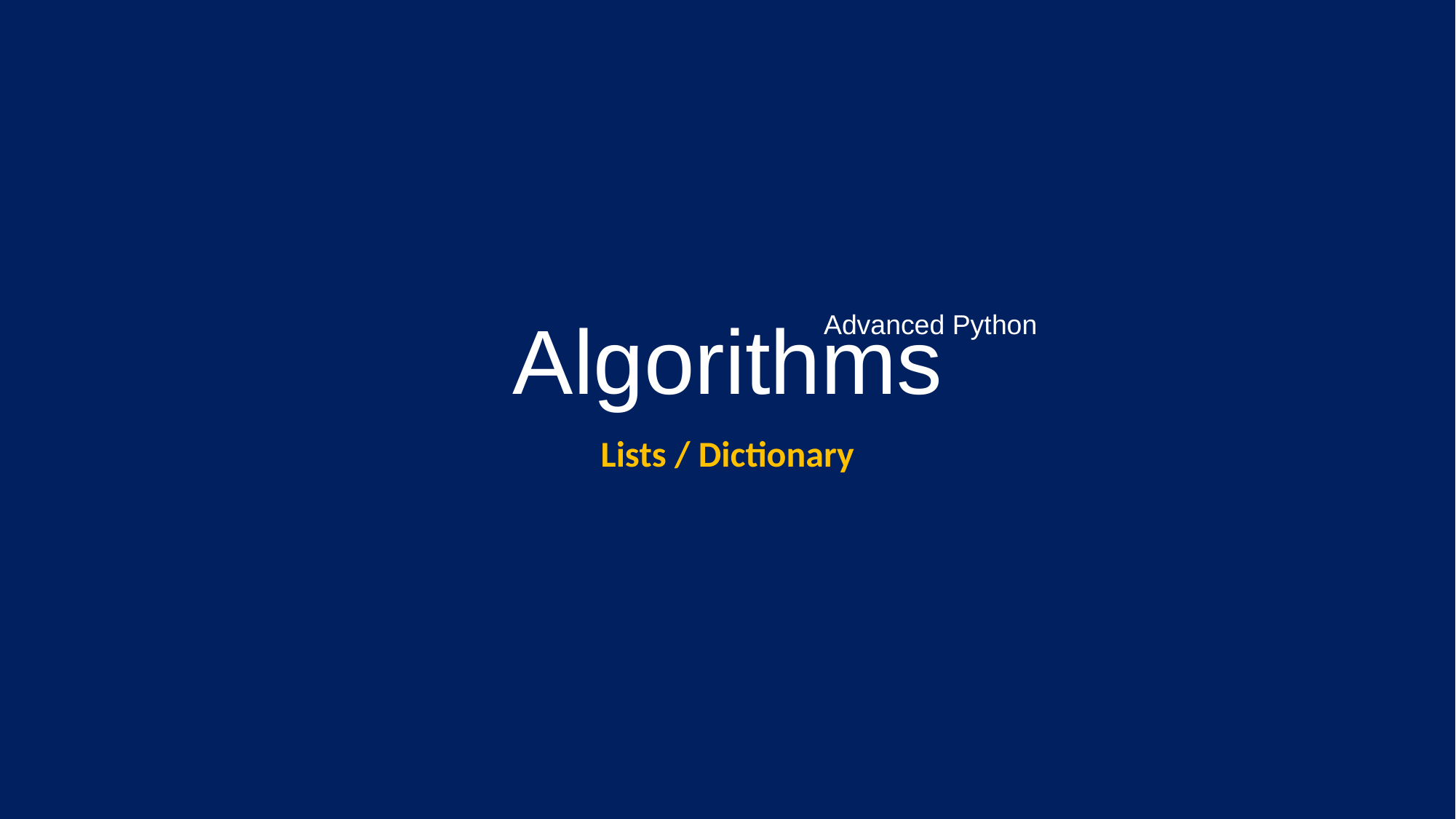

# Algorithms
Advanced Python
Lists / Dictionary